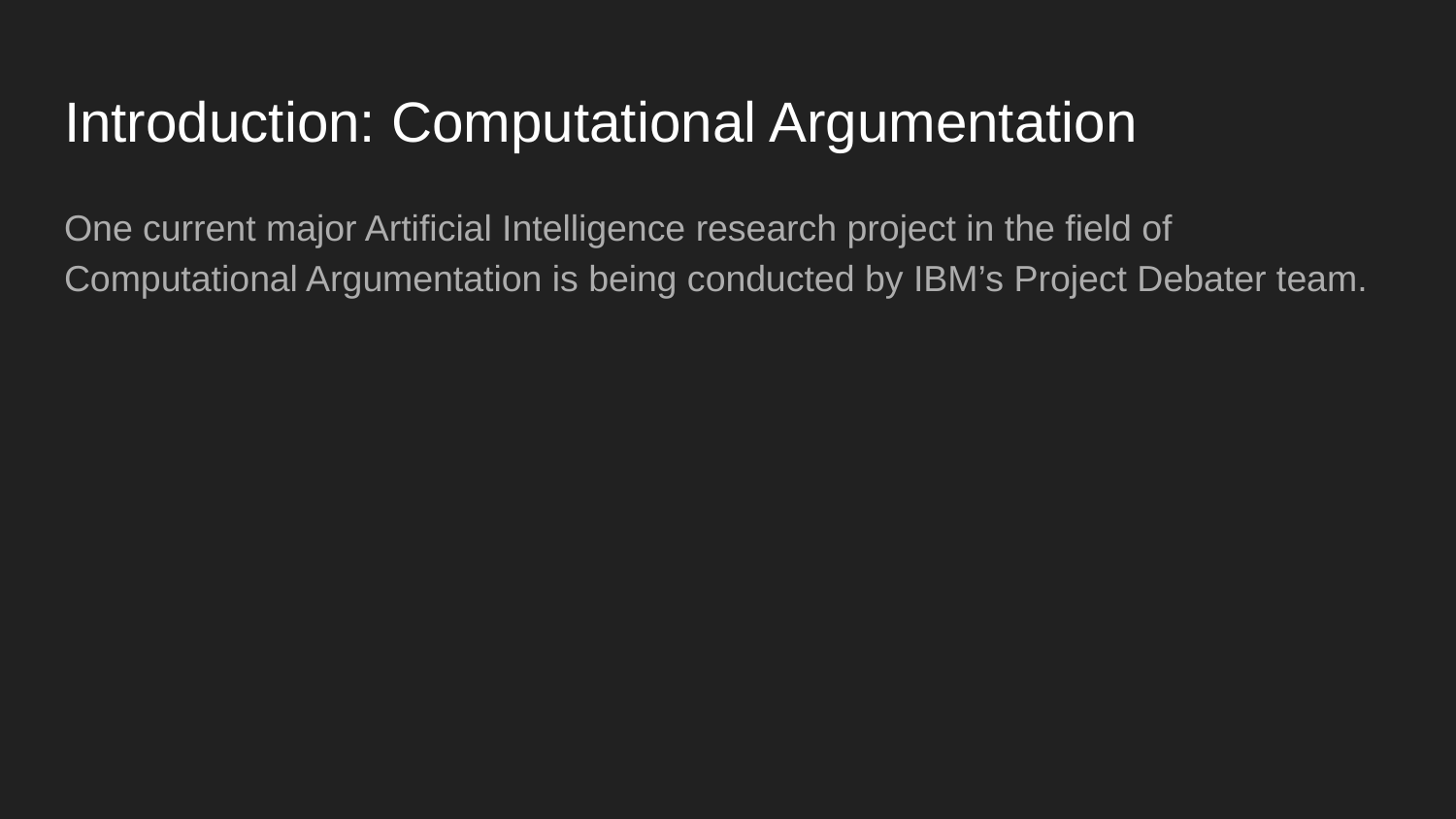

# Introduction: Computational Argumentation

One current major Artificial Intelligence research project in the field of Computational Argumentation is being conducted by IBM’s Project Debater team.